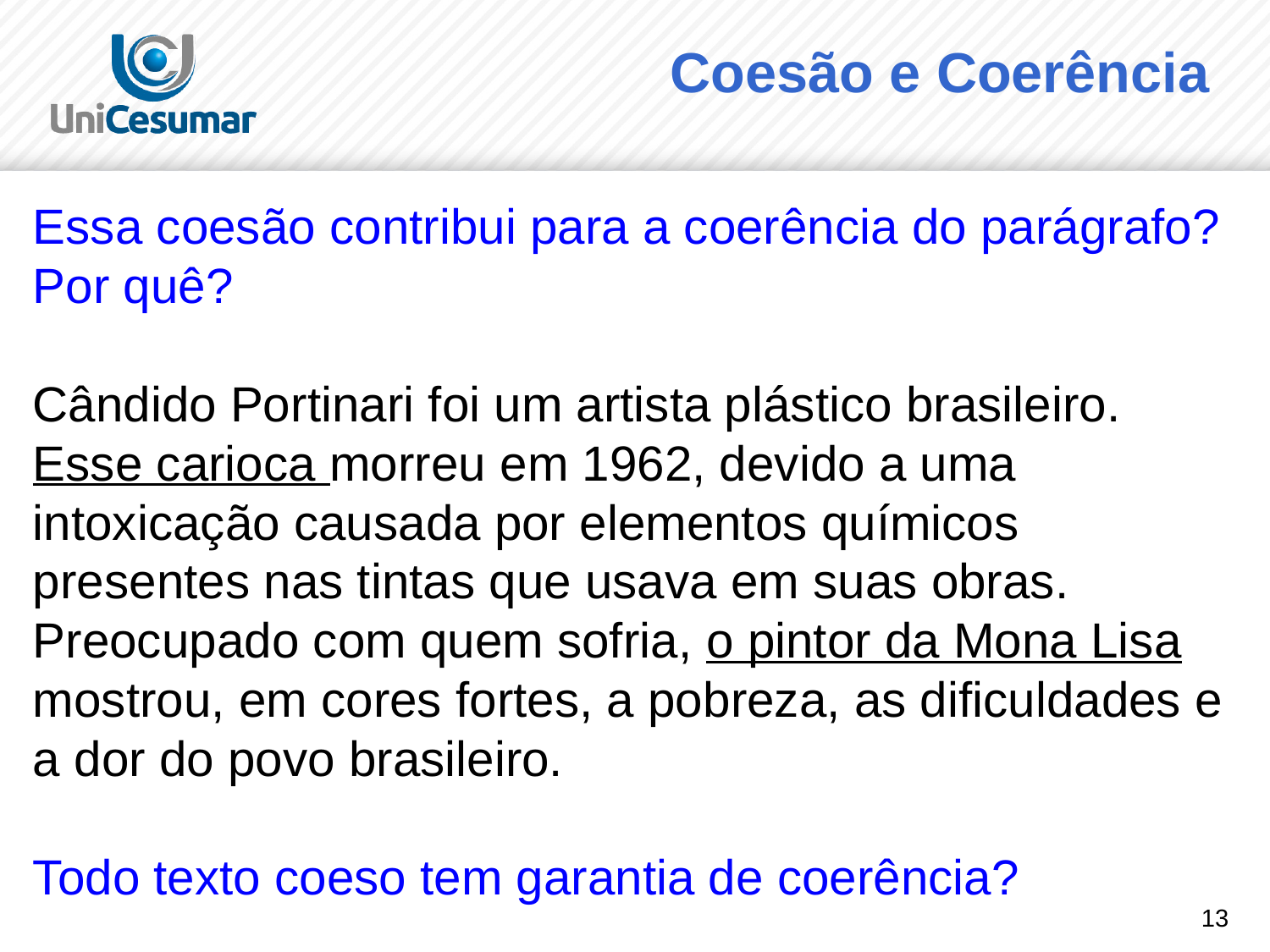

Coesão e Coerência

Essa coesão contribui para a coerência do parágrafo? Por quê?

Cândido Portinari foi um artista plástico brasileiro. Esse carioca morreu em 1962, devido a uma intoxicação causada por elementos químicos presentes nas tintas que usava em suas obras. Preocupado com quem sofria, o pintor da Mona Lisa mostrou, em cores fortes, a pobreza, as dificuldades e a dor do povo brasileiro.

Todo texto coeso tem garantia de coerência?